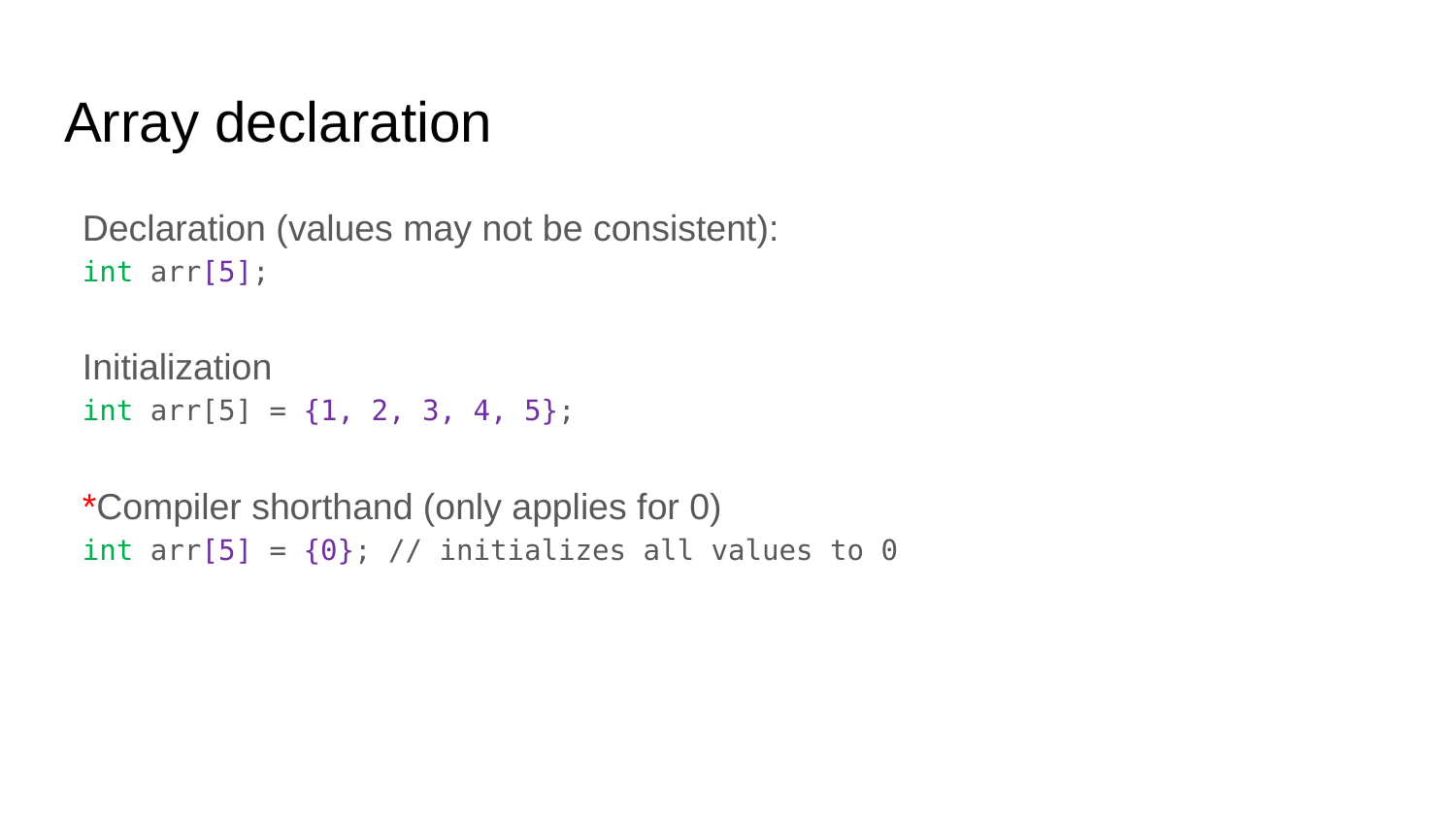

# Array declaration
Declaration (values may not be consistent):
int arr[5];

Initialization
int arr[5] = {1, 2, 3, 4, 5};

*Compiler shorthand (only applies for 0)
int arr[5] = {0}; // initializes all values to 0